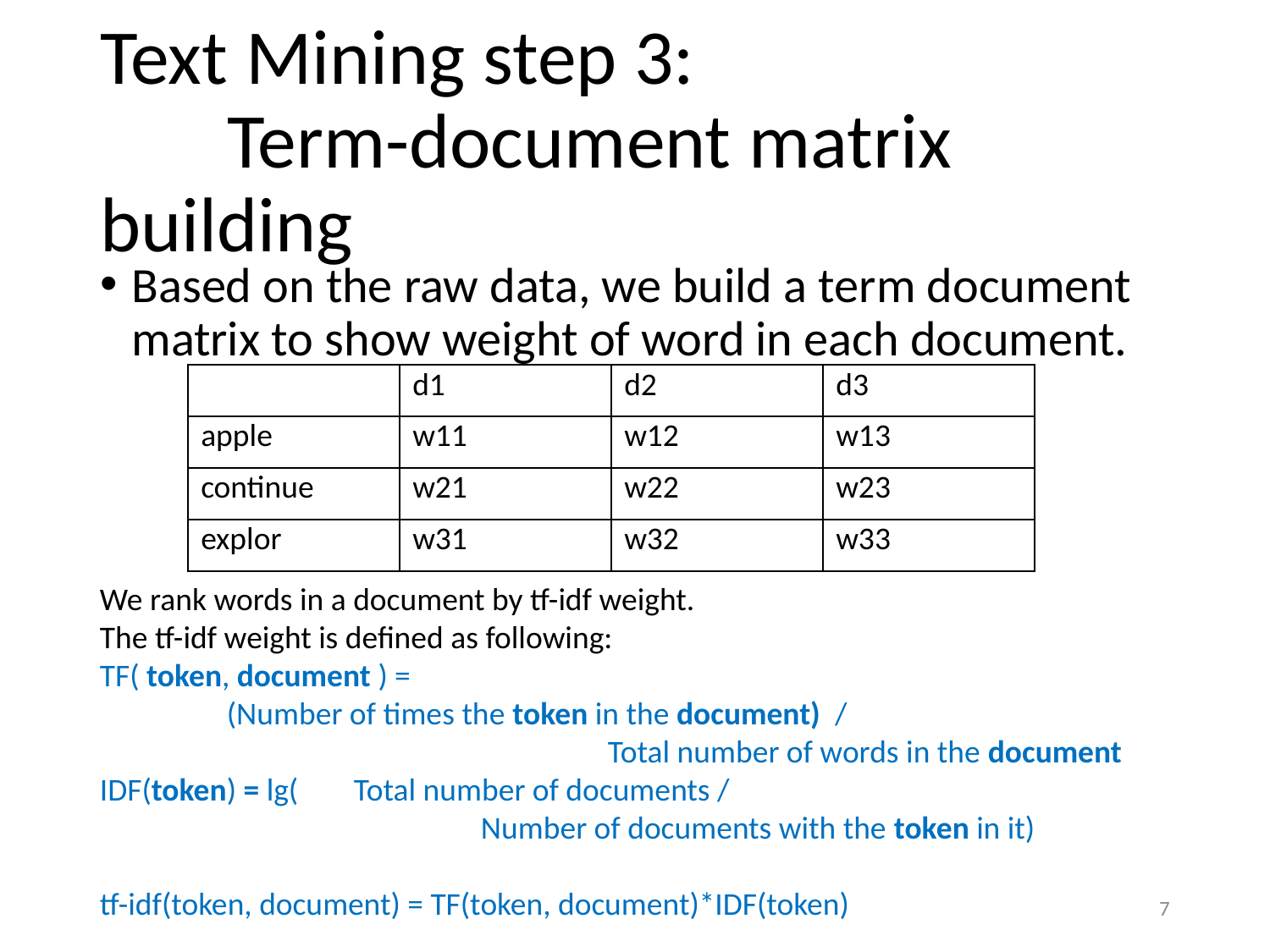

# Text Mining step 3: Term-document matrix building
Based on the raw data, we build a term document matrix to show weight of word in each document.

|  | d1 | d2 | d3 |
| --- | --- | --- | --- |
| apple | w11 | w12 | w13 |
| continue | w21 | w22 | w23 |
| explor | w31 | w32 | w33 |
We rank words in a document by tf-idf weight.
The tf-idf weight is defined as following:
TF( token, document ) =
	(Number of times the token in the document)  /
				Total number of words in the document
IDF(token) = lg(	Total number of documents /
			Number of documents with the token in it)

tf-idf(token, document) = TF(token, document)*IDF(token)
7